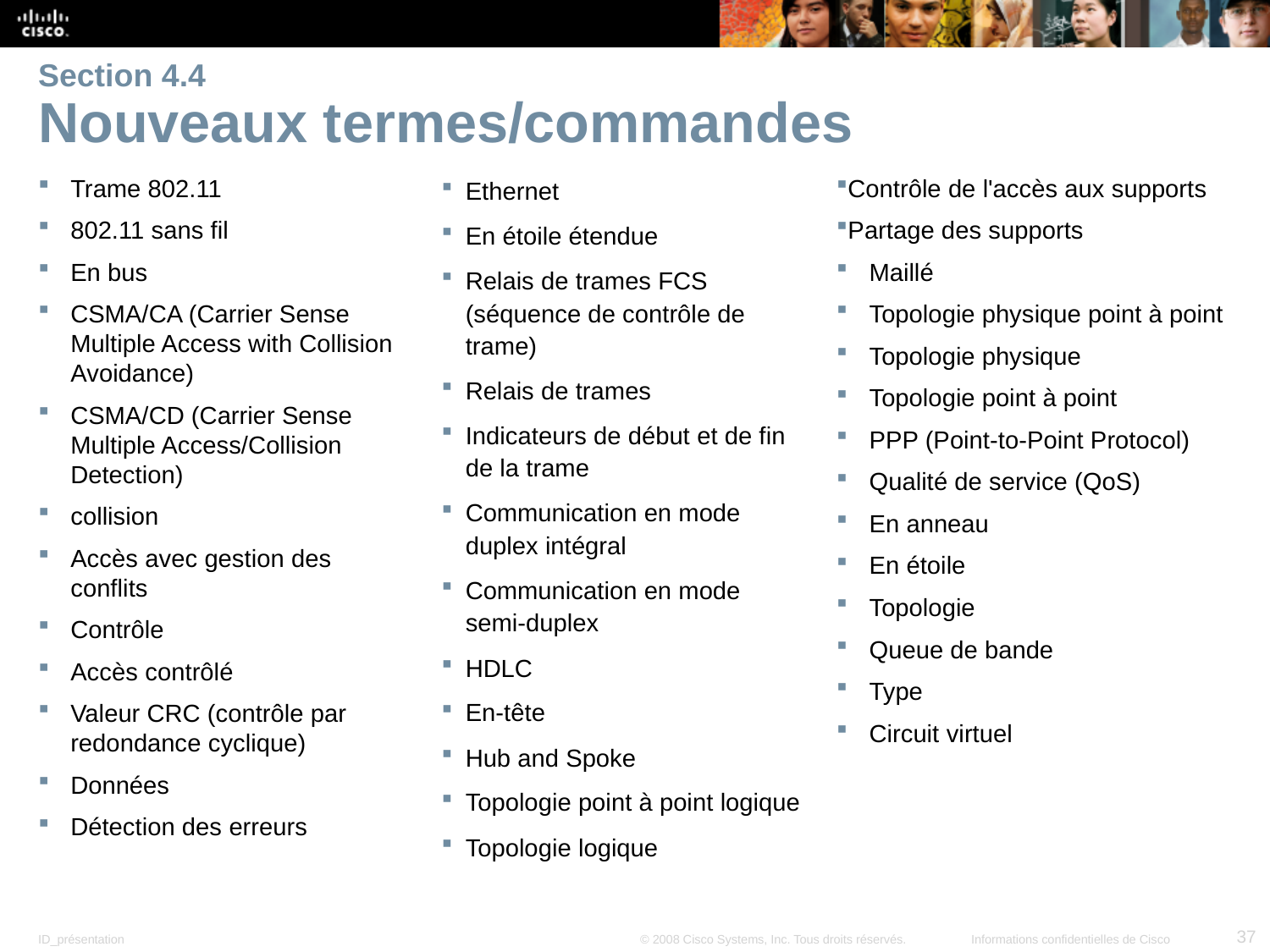

# Section 4.4 Nouveaux termes/commandes
Trame 802.11
802.11 sans fil
En bus
CSMA/CA (Carrier Sense Multiple Access with Collision Avoidance)
CSMA/CD (Carrier Sense Multiple Access/Collision Detection)
collision
Accès avec gestion des conflits
Contrôle
Accès contrôlé
Valeur CRC (contrôle par redondance cyclique)
Données
Détection des erreurs
Ethernet
En étoile étendue
Relais de trames FCS (séquence de contrôle de trame)
Relais de trames
Indicateurs de début et de fin de la trame
Communication en mode duplex intégral
Communication en mode semi-duplex
HDLC
En-tête
Hub and Spoke
Topologie point à point logique
Topologie logique
Contrôle de l'accès aux supports
Partage des supports
Maillé
Topologie physique point à point
Topologie physique
Topologie point à point
PPP (Point-to-Point Protocol)
Qualité de service (QoS)
En anneau
En étoile
Topologie
Queue de bande
Type
Circuit virtuel